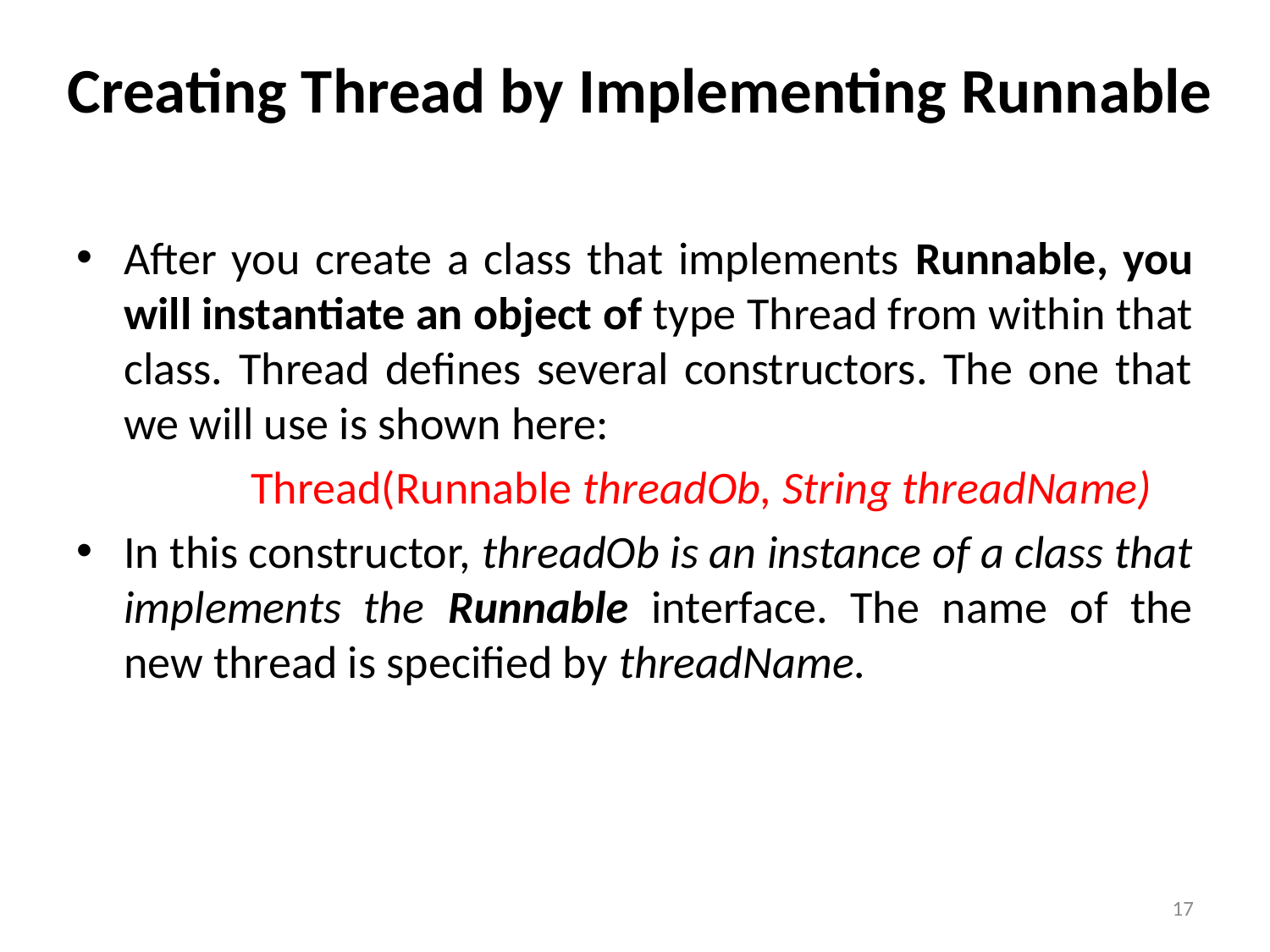

Creating Thread by Implementing Runnable
After you create a class that implements Runnable, you will instantiate an object of type Thread from within that class. Thread defines several constructors. The one that we will use is shown here:
		Thread(Runnable threadOb, String threadName)
In this constructor, threadOb is an instance of a class that implements the Runnable interface. The name of the new thread is specified by threadName.
17